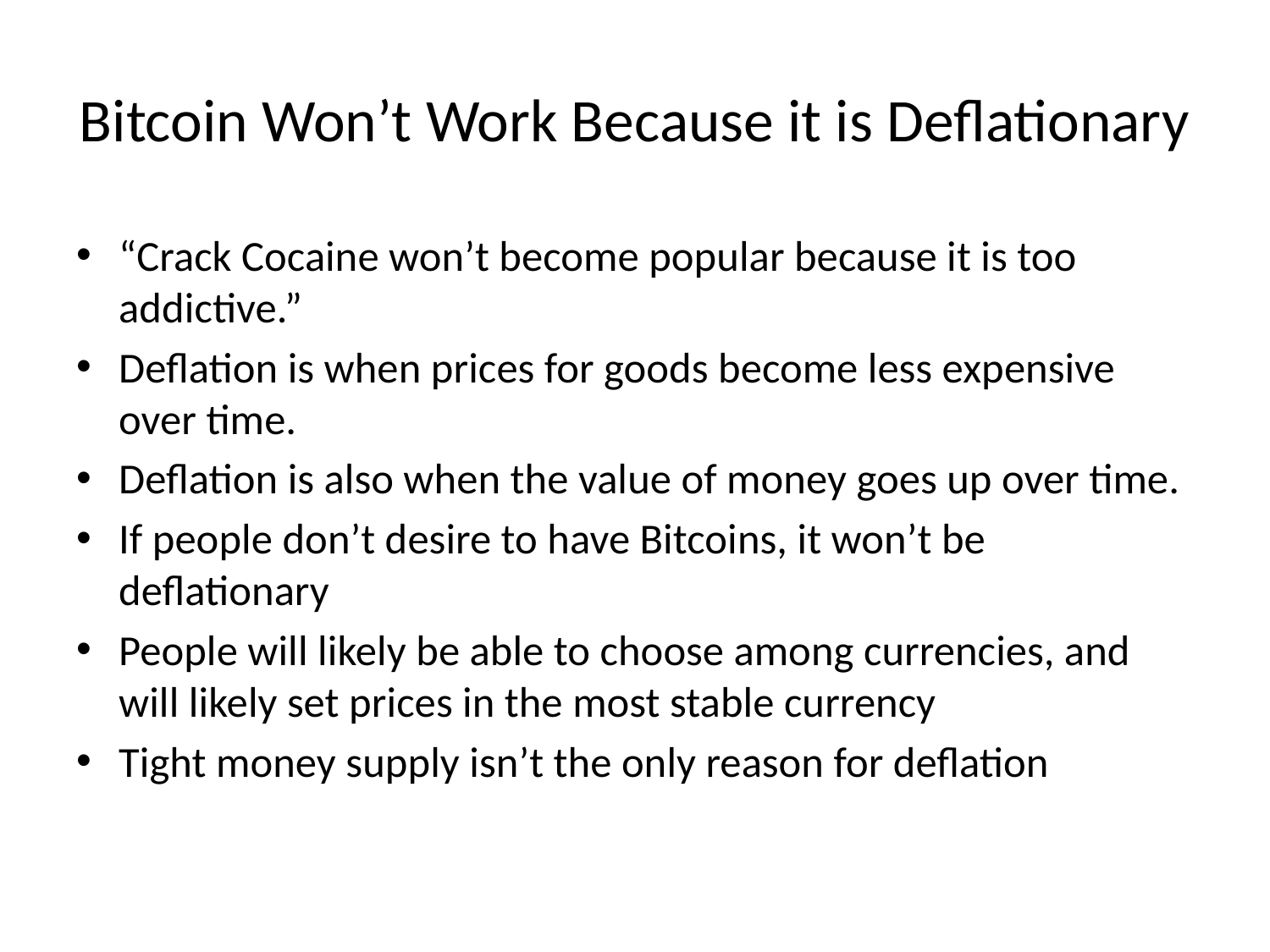

# Bitcoin Won’t Work Because it is Deflationary
“Crack Cocaine won’t become popular because it is too addictive.”
Deflation is when prices for goods become less expensive over time.
Deflation is also when the value of money goes up over time.
If people don’t desire to have Bitcoins, it won’t be deflationary
People will likely be able to choose among currencies, and will likely set prices in the most stable currency
Tight money supply isn’t the only reason for deflation